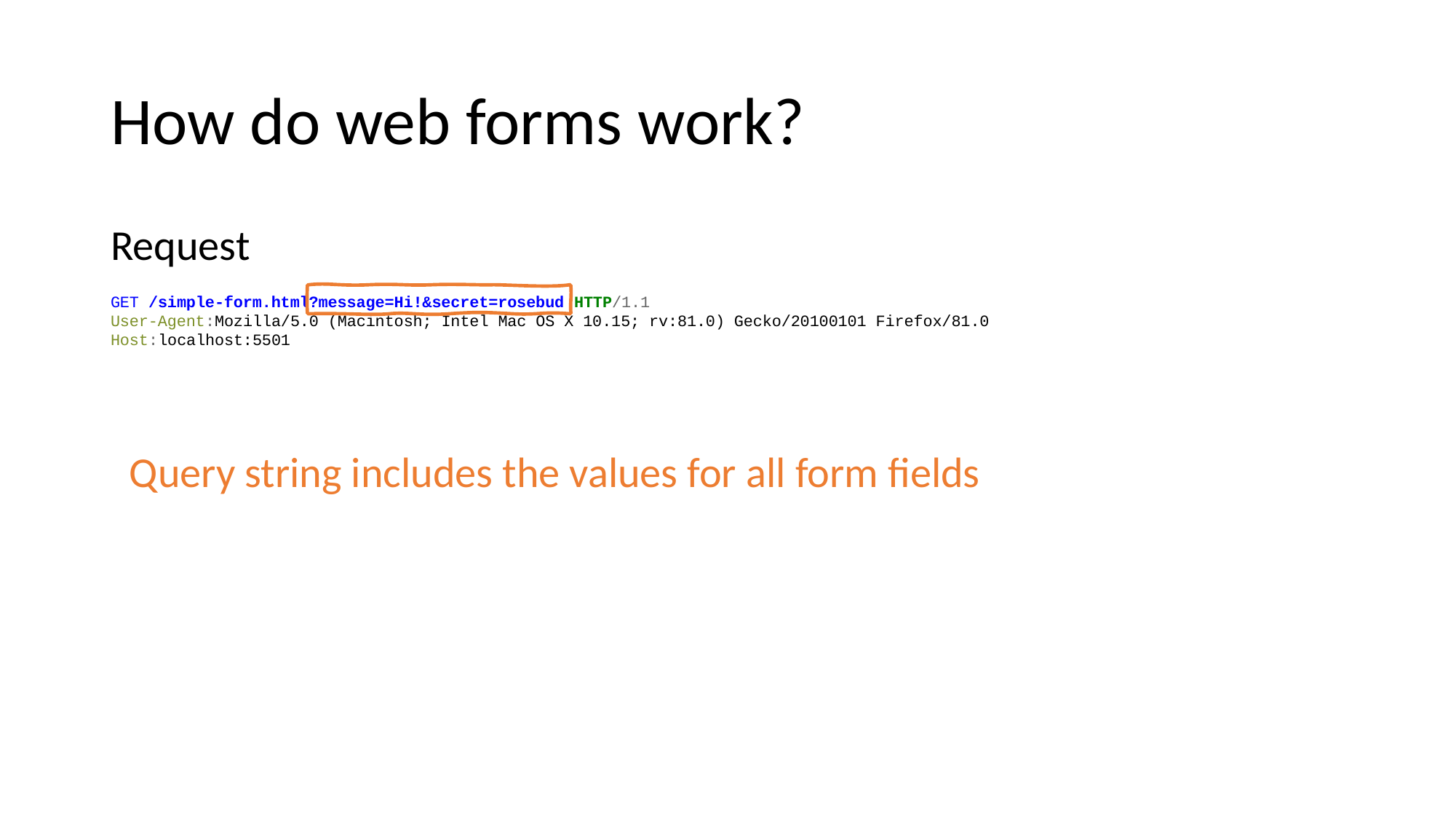

# How do web forms work?
Request

GET /simple-form.html?message=Hi!&secret=rosebud HTTP/1.1
User-Agent:Mozilla/5.0 (Macintosh; Intel Mac OS X 10.15; rv:81.0) Gecko/20100101 Firefox/81.0
Host:localhost:5501
Query string includes the values for all form fields